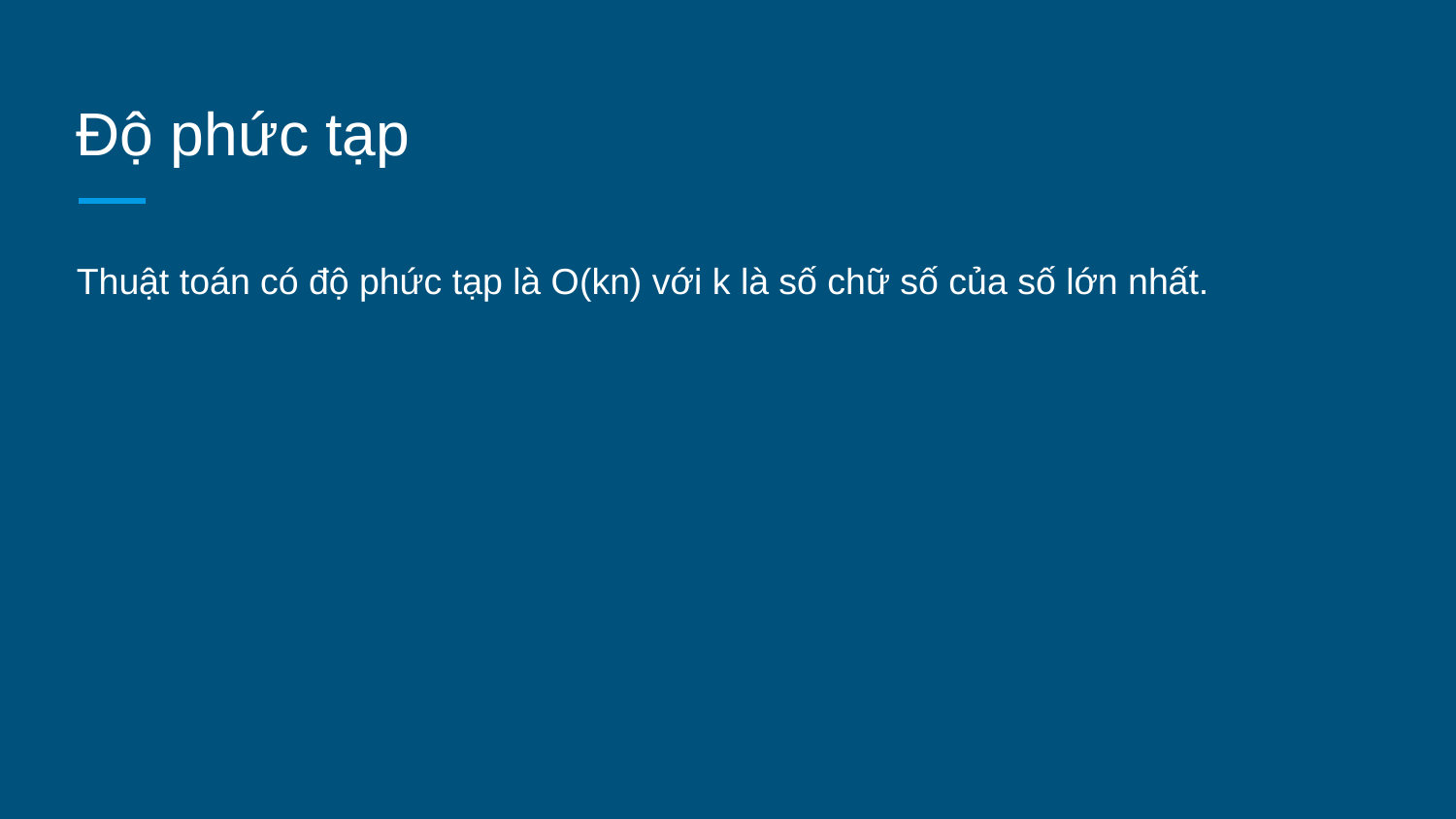

# Độ phức tạp
Thuật toán có độ phức tạp là O(kn) với k là số chữ số của số lớn nhất.